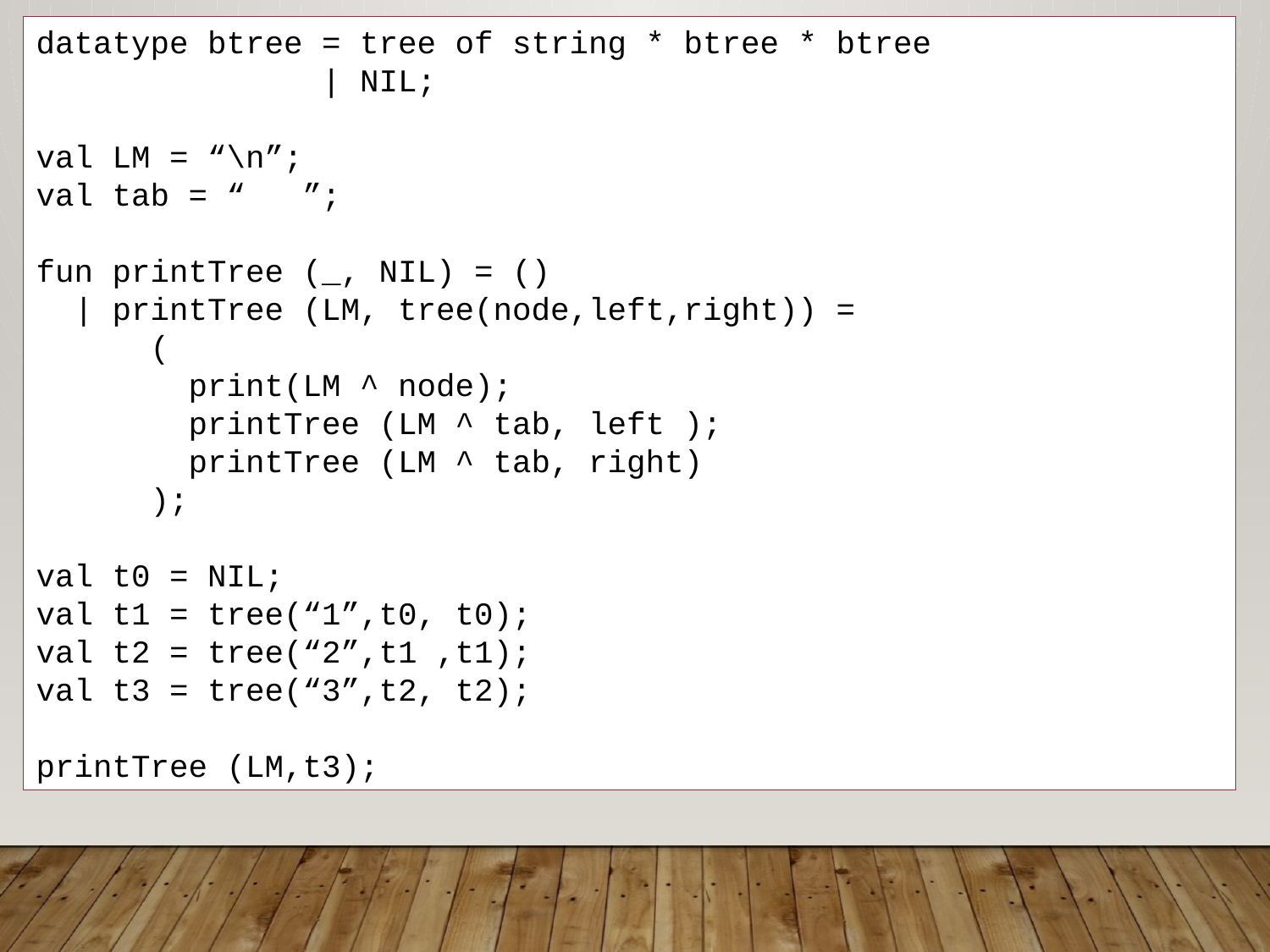

datatype btree = tree of string * btree * btree
               | NIL;

val LM = “\n”;
val tab = “   ”;

fun printTree (_, NIL) = ()
  | printTree (LM, tree(node,left,right)) =
      (
        print(LM ^ node);
        printTree (LM ^ tab, left );
        printTree (LM ^ tab, right)
      );

val t0 = NIL;
val t1 = tree(“1”,t0, t0);
val t2 = tree(“2”,t1 ,t1);
val t3 = tree(“3”,t2, t2);

printTree (LM,t3);